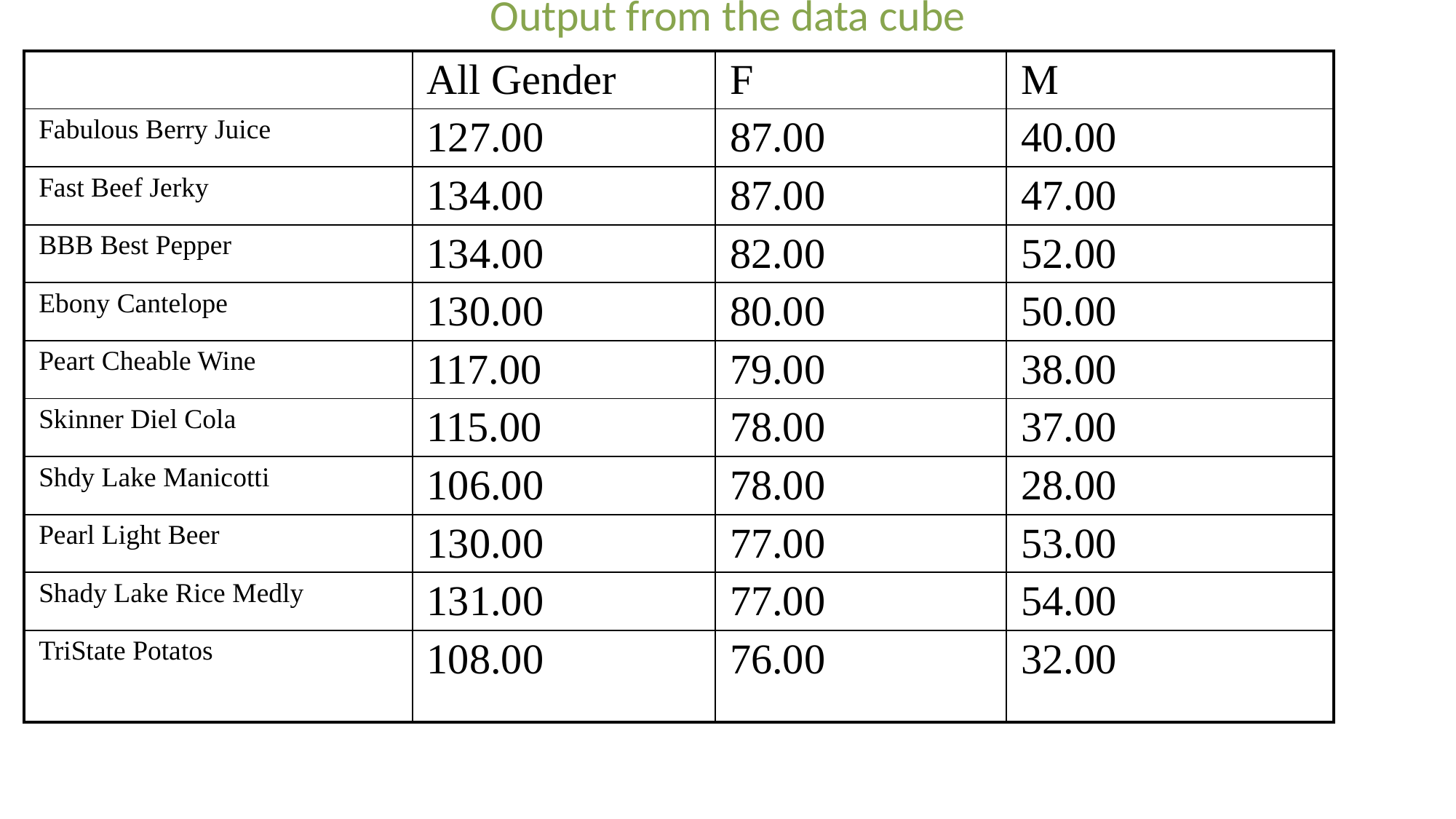

# Output from the data cube
|  | All Gender | F | M |
| --- | --- | --- | --- |
| Fabulous Berry Juice | 127.00 | 87.00 | 40.00 |
| Fast Beef Jerky | 134.00 | 87.00 | 47.00 |
| BBB Best Pepper | 134.00 | 82.00 | 52.00 |
| Ebony Cantelope | 130.00 | 80.00 | 50.00 |
| Peart Cheable Wine | 117.00 | 79.00 | 38.00 |
| Skinner Diel Cola | 115.00 | 78.00 | 37.00 |
| Shdy Lake Manicotti | 106.00 | 78.00 | 28.00 |
| Pearl Light Beer | 130.00 | 77.00 | 53.00 |
| Shady Lake Rice Medly | 131.00 | 77.00 | 54.00 |
| TriState Potatos | 108.00 | 76.00 | 32.00 |